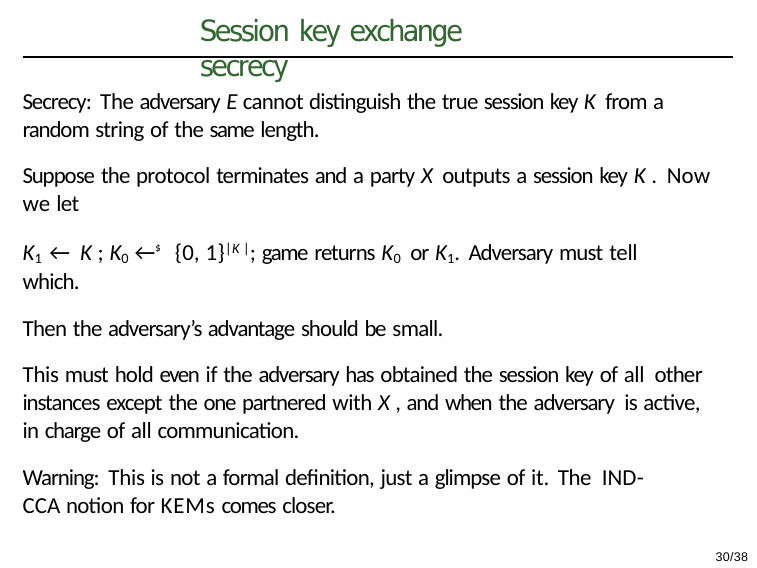

# Session key exchange secrecy

Secrecy: The adversary E cannot distinguish the true session key K from a  random string of the same length.
Suppose the protocol terminates and a party X outputs a session key K .  Now we let
K1 ← K ; K0 ←$ {0, 1}|K |; game returns K0 or K1. Adversary must tell  which.
Then the adversary’s advantage should be small.
This must hold even if the adversary has obtained the session key of all  other instances except the one partnered with X , and when the adversary  is active, in charge of all communication.
Warning: This is not a formal definition, just a glimpse of it. The  IND-CCA notion for KEMs comes closer.
30/38